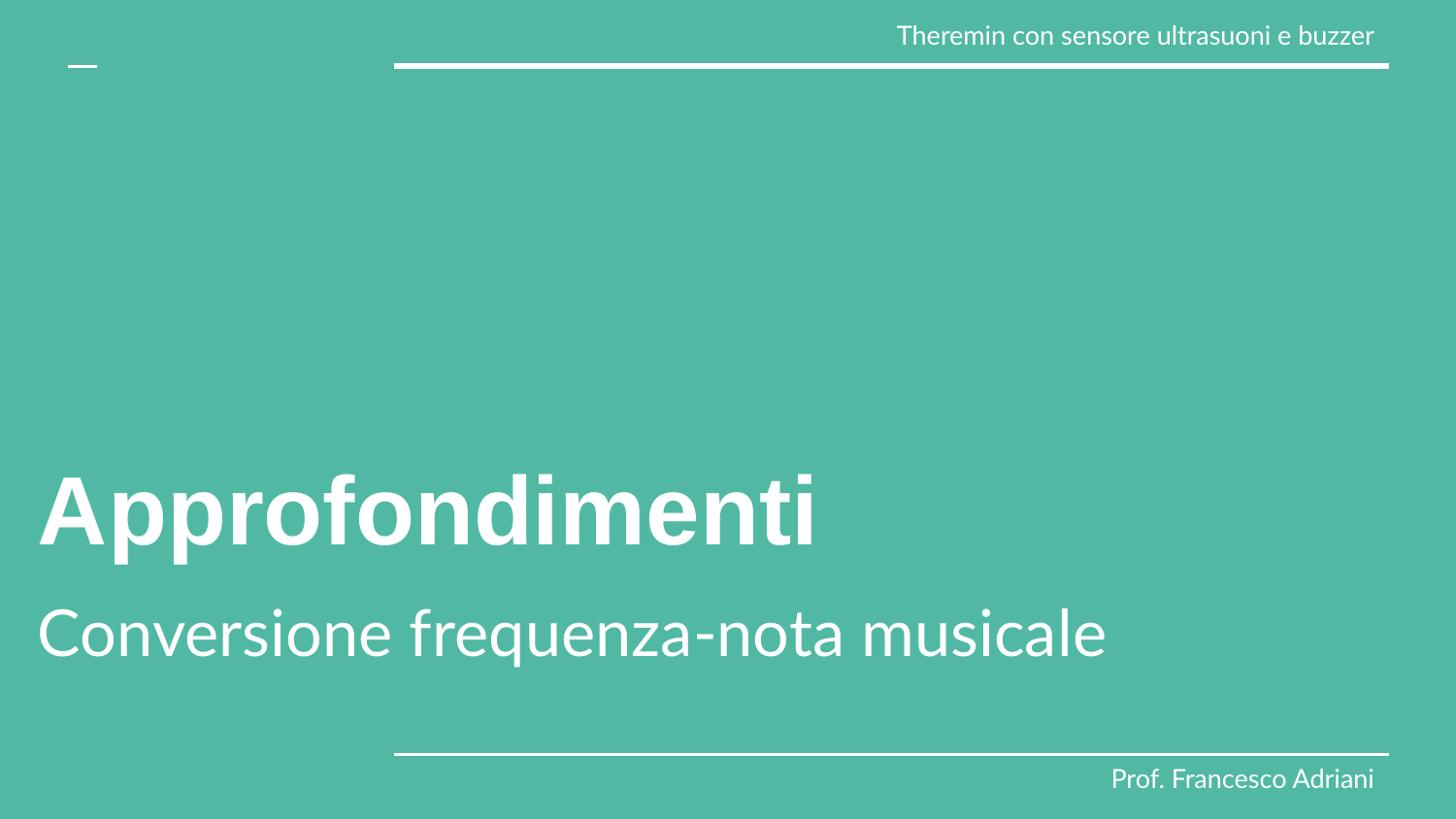

Theremin con sensore ultrasuoni e buzzer

# Approfondimenti
Conversione frequenza-nota musicale

Prof. Francesco Adriani